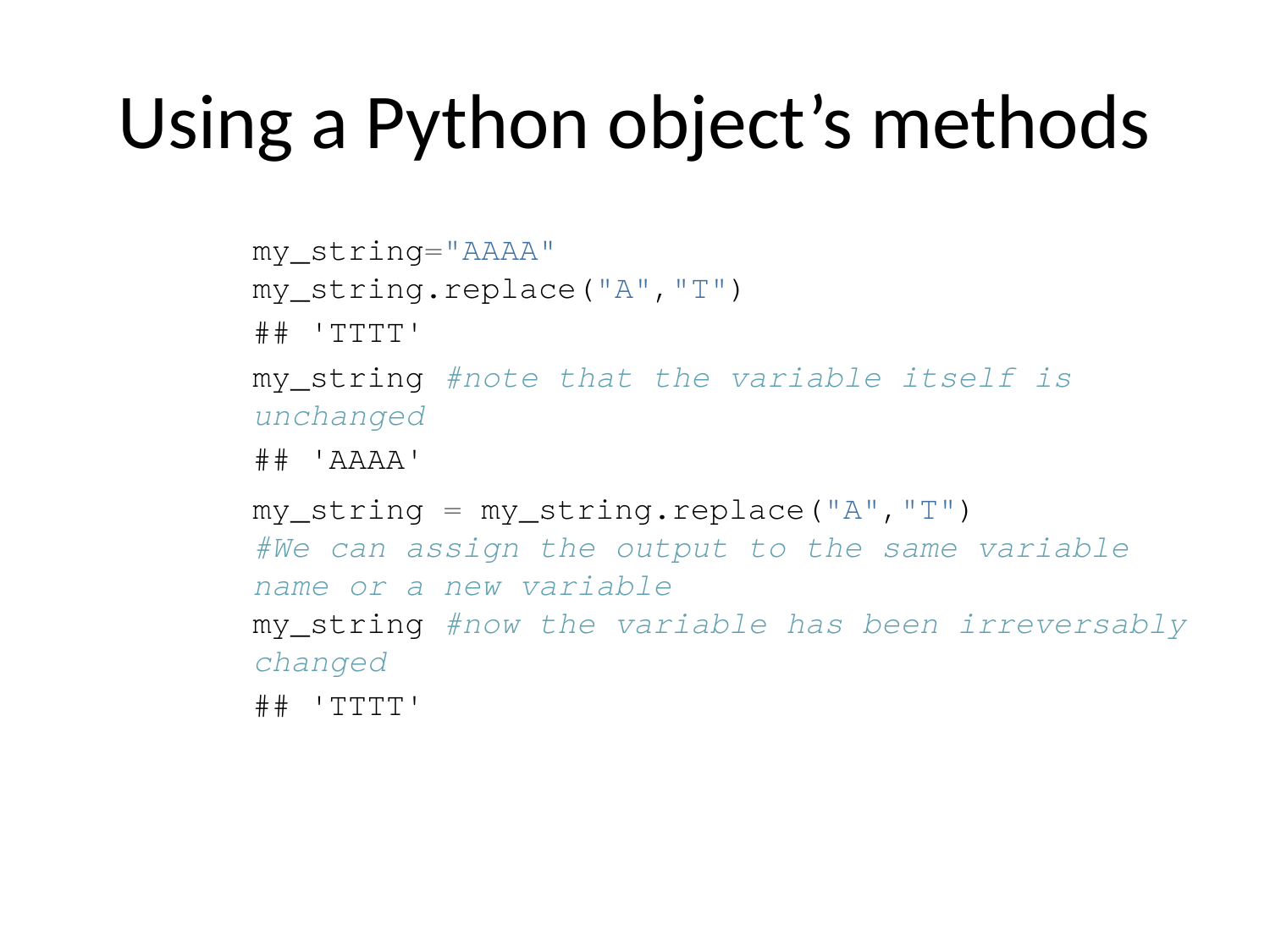

# Using a Python object’s methods
my_string="AAAA"
my_string.replace("A","T")
## 'TTTT'
my_string #note that the variable itself is unchanged
## 'AAAA'
my_string = my_string.replace("A","T")
#We can assign the output to the same variable name or a new variable
my_string #now the variable has been irreversably changed
## 'TTTT'